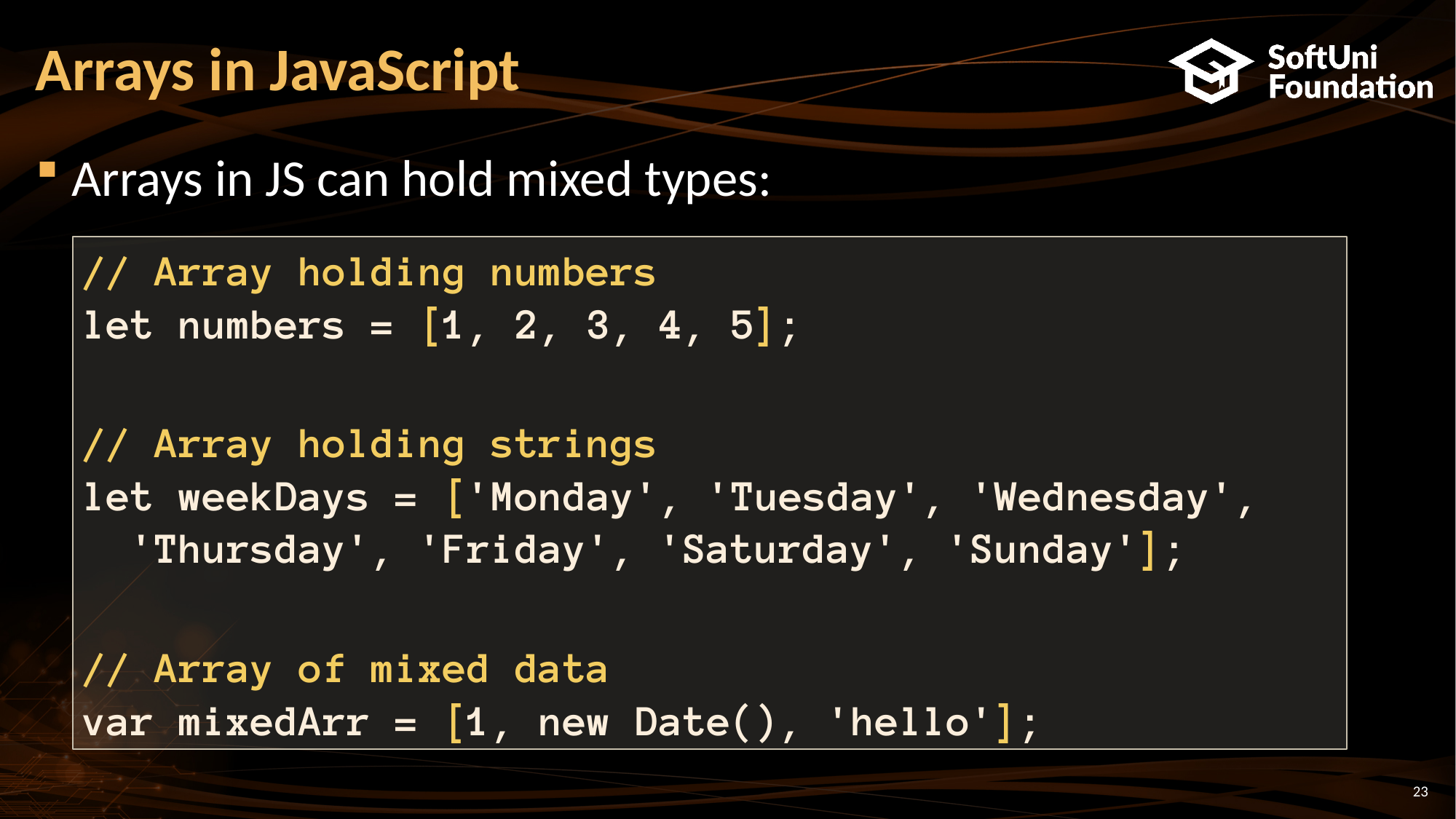

# Arrays in JavaScript
Arrays in JS can hold mixed types:
// Array holding numbers
let numbers = [1, 2, 3, 4, 5];

// Array holding strings
let weekDays = ['Monday', 'Tuesday', 'Wednesday',
  'Thursday', 'Friday', 'Saturday', 'Sunday'];

// Array of mixed data
var mixedArr = [1, new Date(), 'hello'];
23